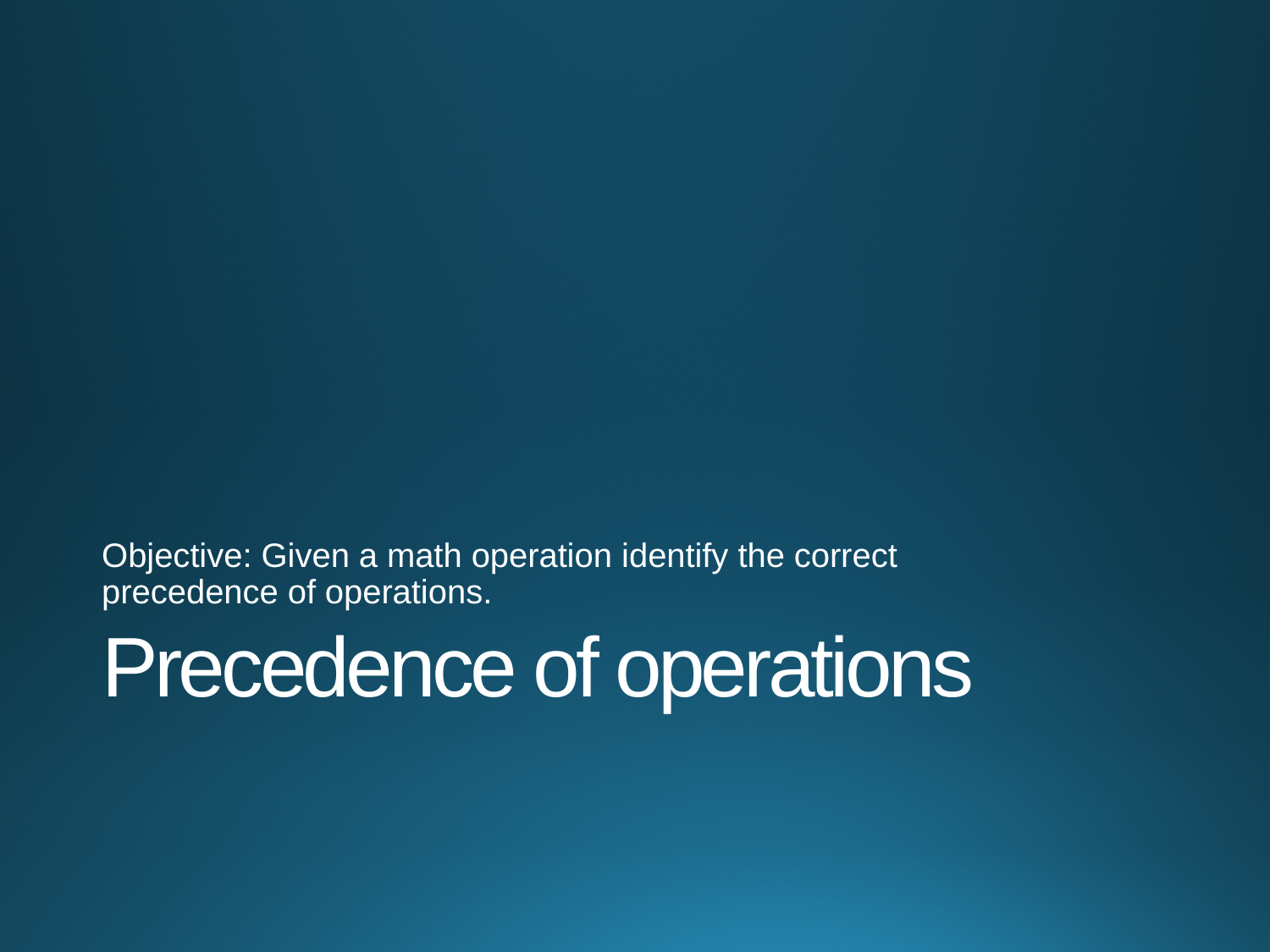

Objective: Given a math operation identify the correct precedence of operations.
# Precedence of operations